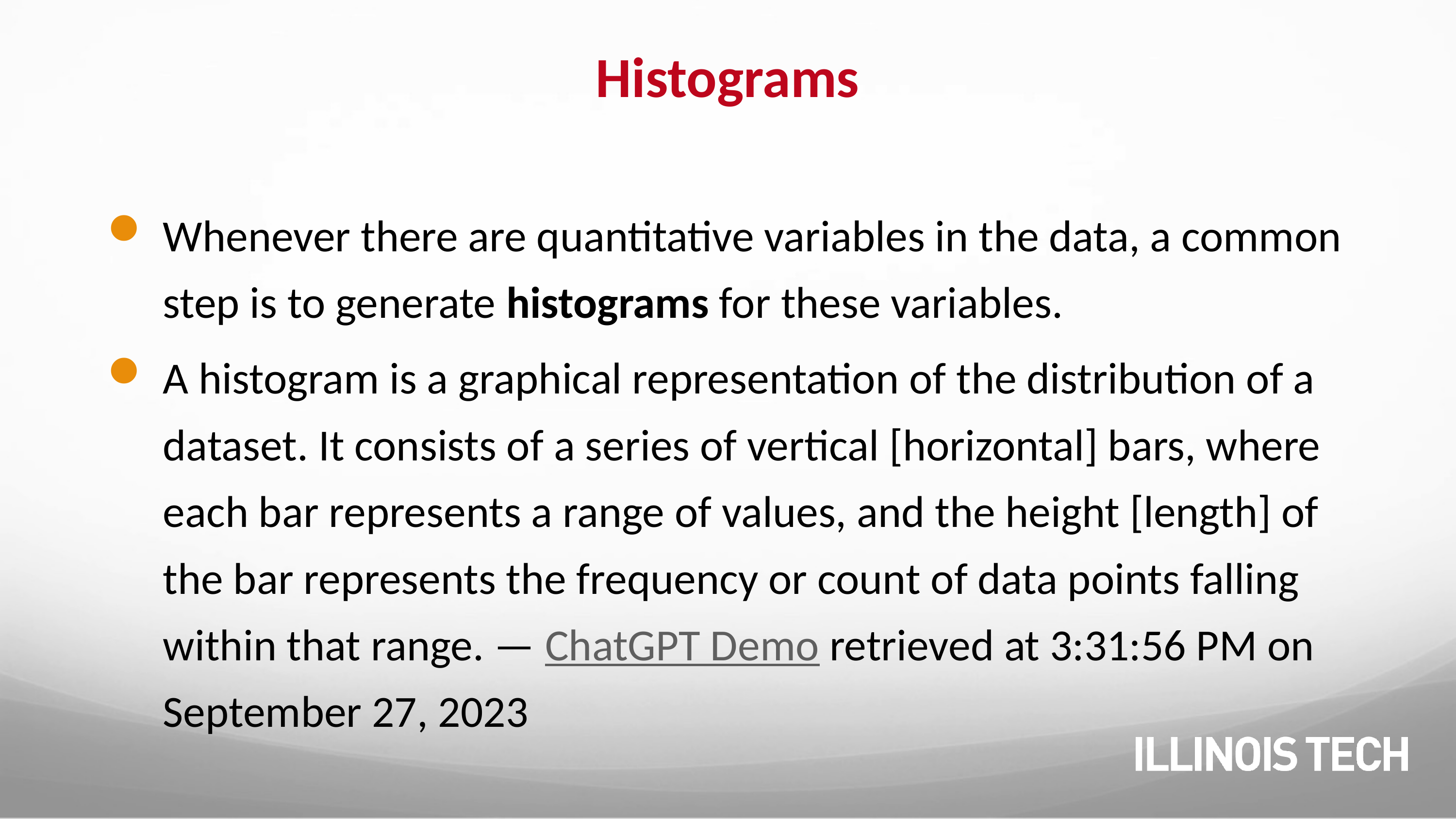

# Histograms
Whenever there are quantitative variables in the data, a common step is to generate histograms for these variables.
A histogram is a graphical representation of the distribution of a dataset. It consists of a series of vertical [horizontal] bars, where each bar represents a range of values, and the height [length] of the bar represents the frequency or count of data points falling within that range. — ChatGPT Demo retrieved at 3:31:56 PM on September 27, 2023